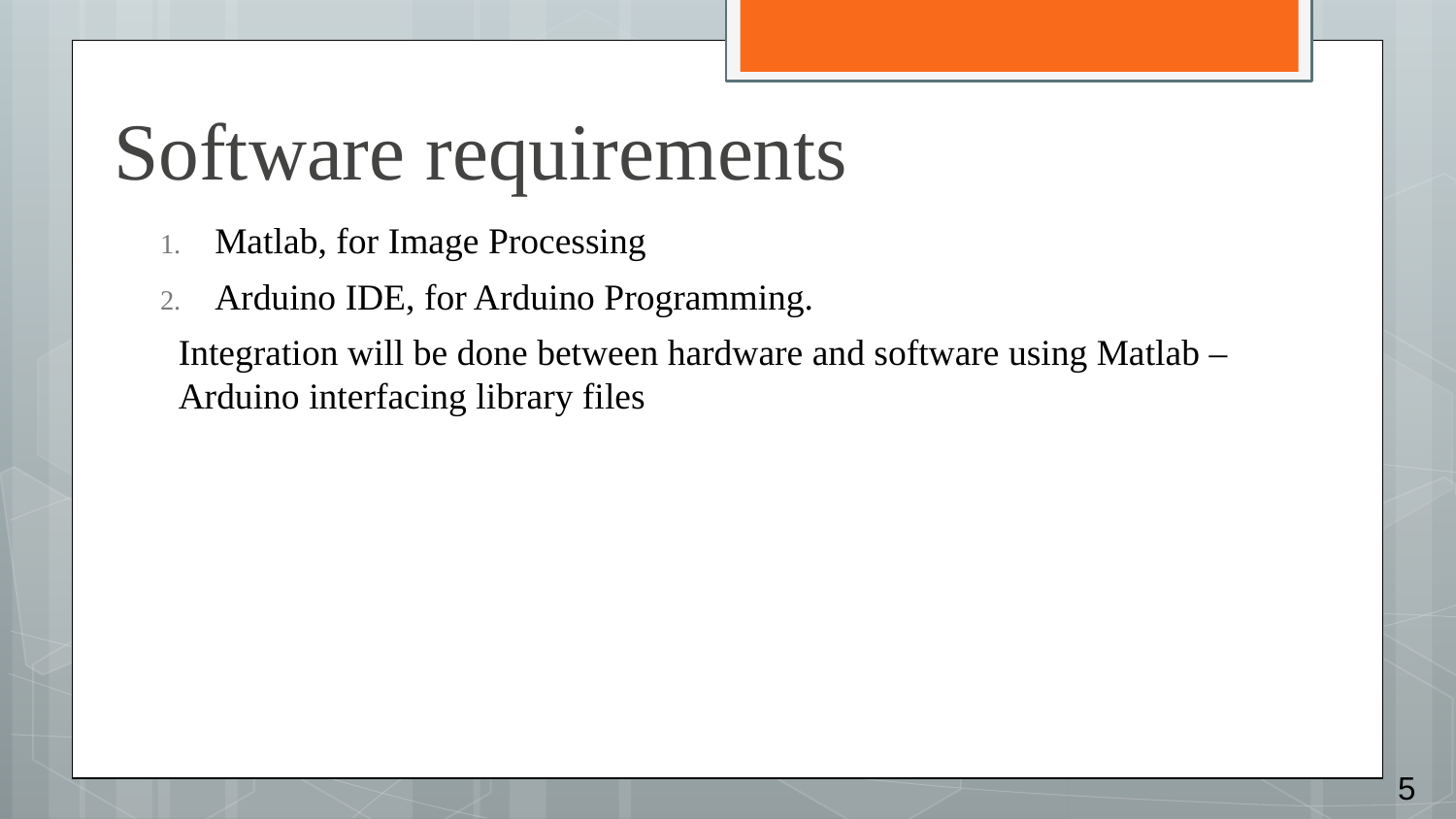

# Software requirements

Matlab, for Image Processing
Arduino IDE, for Arduino Programming.
	Integration will be done between hardware and software using Matlab – Arduino interfacing library files
5